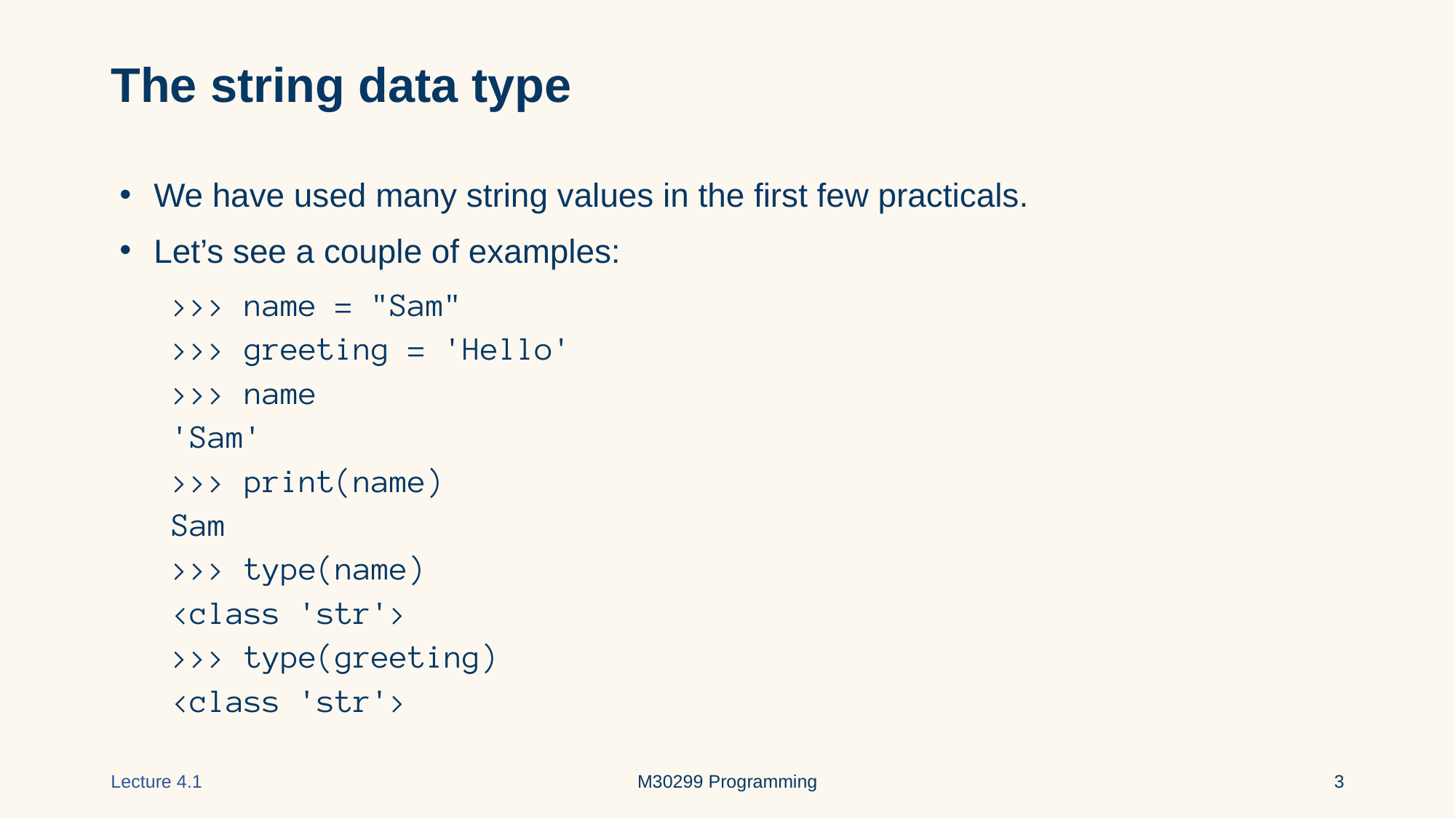

# The string data type
We have used many string values in the first few practicals.
Let’s see a couple of examples:
 >>> name = "Sam"
 >>> greeting = 'Hello'
 >>> name
 'Sam'
 >>> print(name)
 Sam
 >>> type(name)
 <class 'str'>
 >>> type(greeting)
 <class 'str'>
Lecture 4.1
M30299 Programming
3